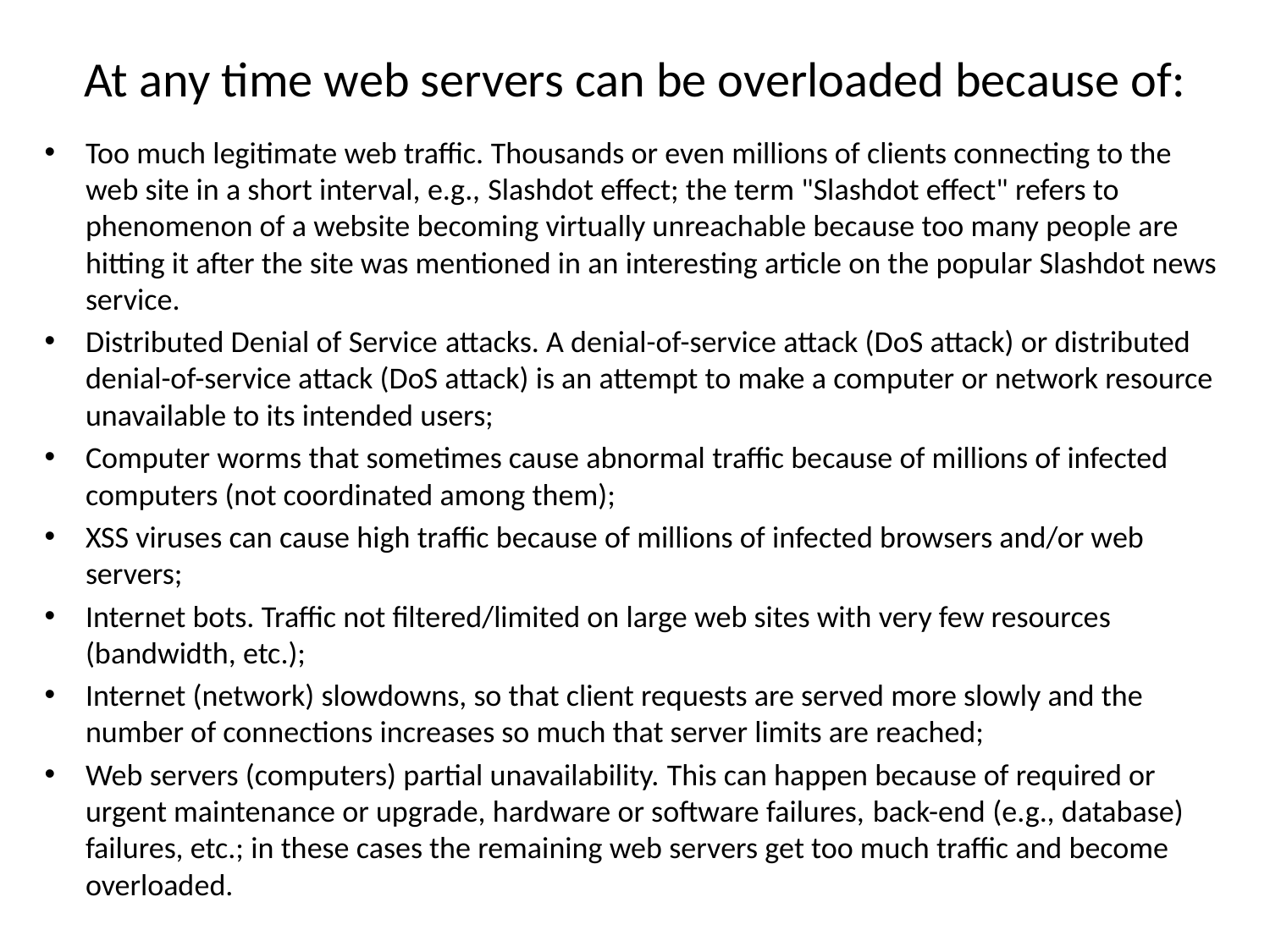

# At any time web servers can be overloaded because of:
Too much legitimate web traffic. Thousands or even millions of clients connecting to the web site in a short interval, e.g., Slashdot effect; the term "Slashdot effect" refers to phenomenon of a website becoming virtually unreachable because too many people are hitting it after the site was mentioned in an interesting article on the popular Slashdot news service.
Distributed Denial of Service attacks. A denial-of-service attack (DoS attack) or distributed denial-of-service attack (DoS attack) is an attempt to make a computer or network resource unavailable to its intended users;
Computer worms that sometimes cause abnormal traffic because of millions of infected computers (not coordinated among them);
XSS viruses can cause high traffic because of millions of infected browsers and/or web servers;
Internet bots. Traffic not filtered/limited on large web sites with very few resources (bandwidth, etc.);
Internet (network) slowdowns, so that client requests are served more slowly and the number of connections increases so much that server limits are reached;
Web servers (computers) partial unavailability. This can happen because of required or urgent maintenance or upgrade, hardware or software failures, back-end (e.g., database) failures, etc.; in these cases the remaining web servers get too much traffic and become overloaded.